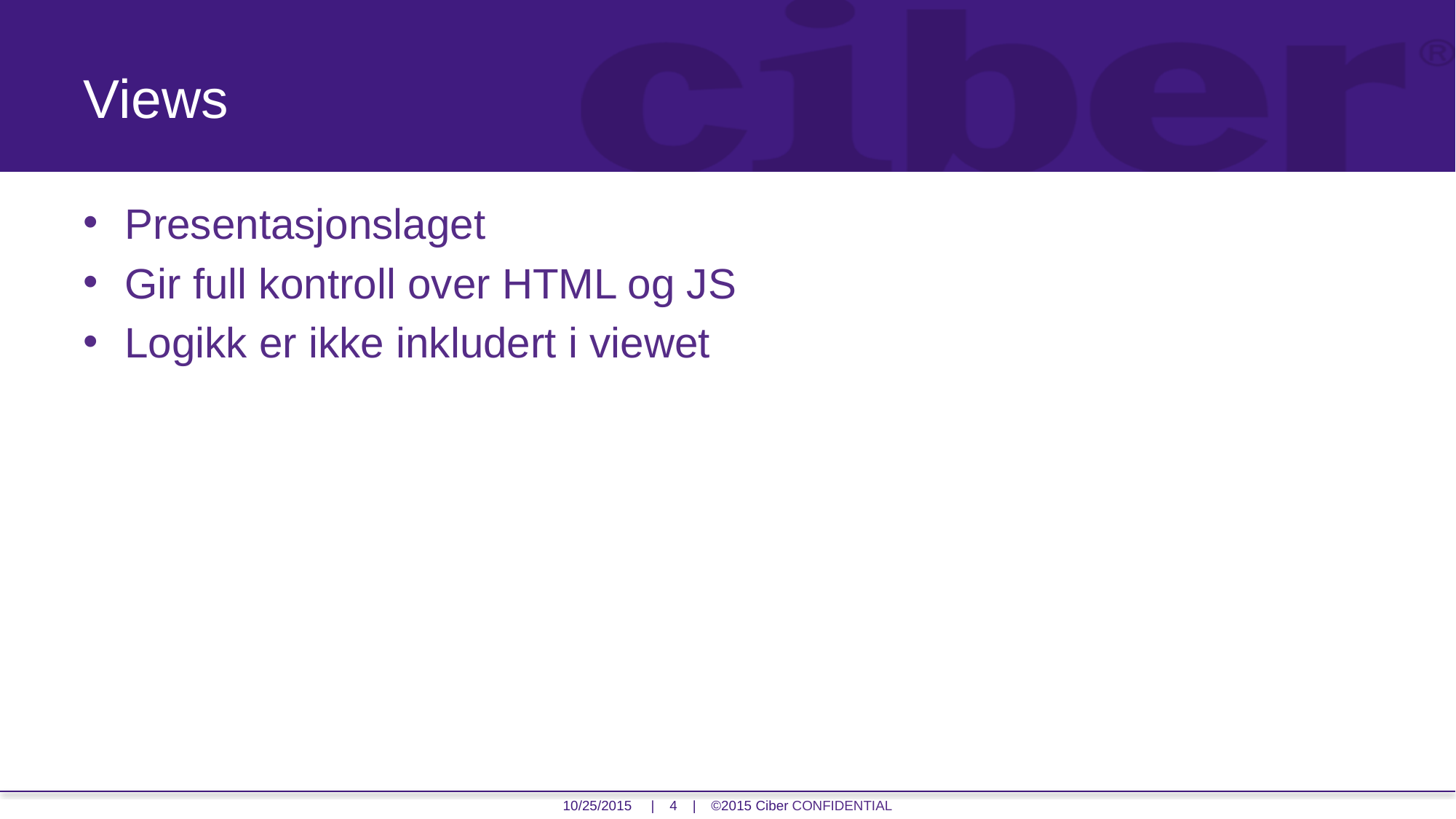

# Views
Presentasjonslaget
Gir full kontroll over HTML og JS
Logikk er ikke inkludert i viewet